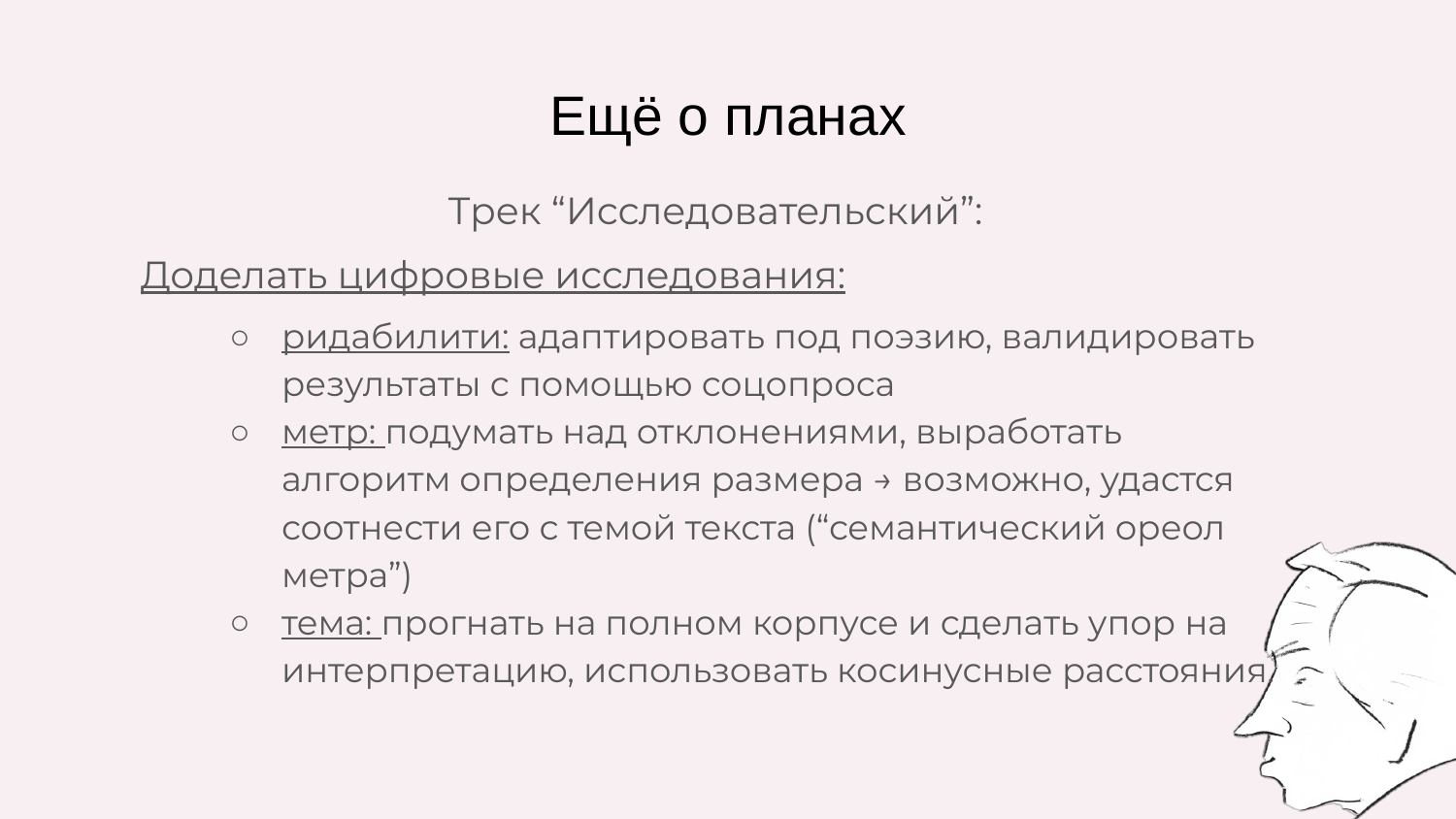

# Ещё о планах
Трек “Исследовательский”:
Доделать цифровые исследования:
ридабилити: адаптировать под поэзию, валидировать результаты с помощью соцопроса
метр: подумать над отклонениями, выработать алгоритм определения размера → возможно, удастся соотнести его с темой текста (“семантический ореол метра”)
тема: прогнать на полном корпусе и сделать упор на интерпретацию, использовать косинусные расстояния.